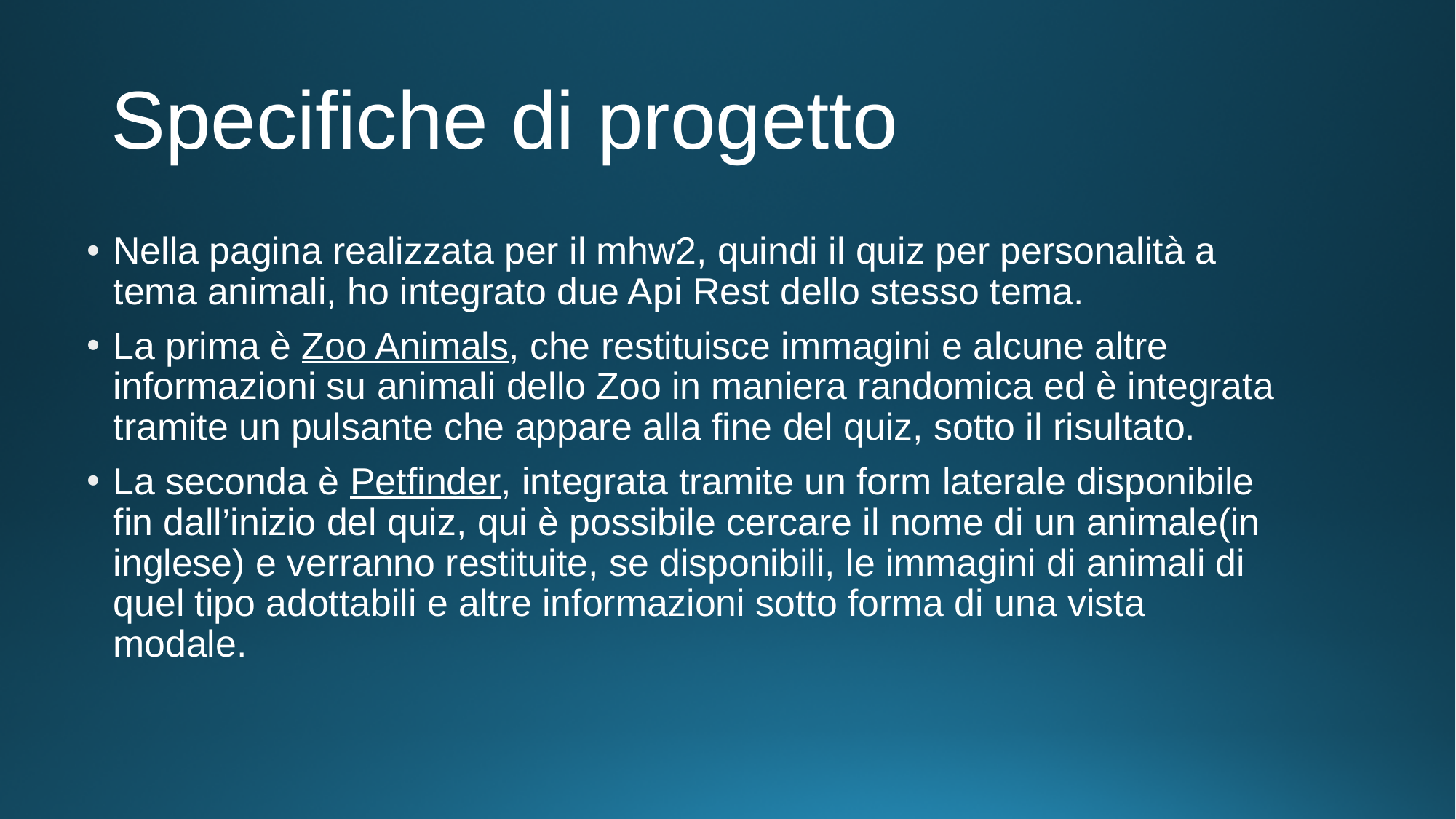

# Specifiche di progetto
Nella pagina realizzata per il mhw2, quindi il quiz per personalità a tema animali, ho integrato due Api Rest dello stesso tema.
La prima è Zoo Animals, che restituisce immagini e alcune altre informazioni su animali dello Zoo in maniera randomica ed è integrata tramite un pulsante che appare alla fine del quiz, sotto il risultato.
La seconda è Petfinder, integrata tramite un form laterale disponibile fin dall’inizio del quiz, qui è possibile cercare il nome di un animale(in inglese) e verranno restituite, se disponibili, le immagini di animali di quel tipo adottabili e altre informazioni sotto forma di una vista modale.